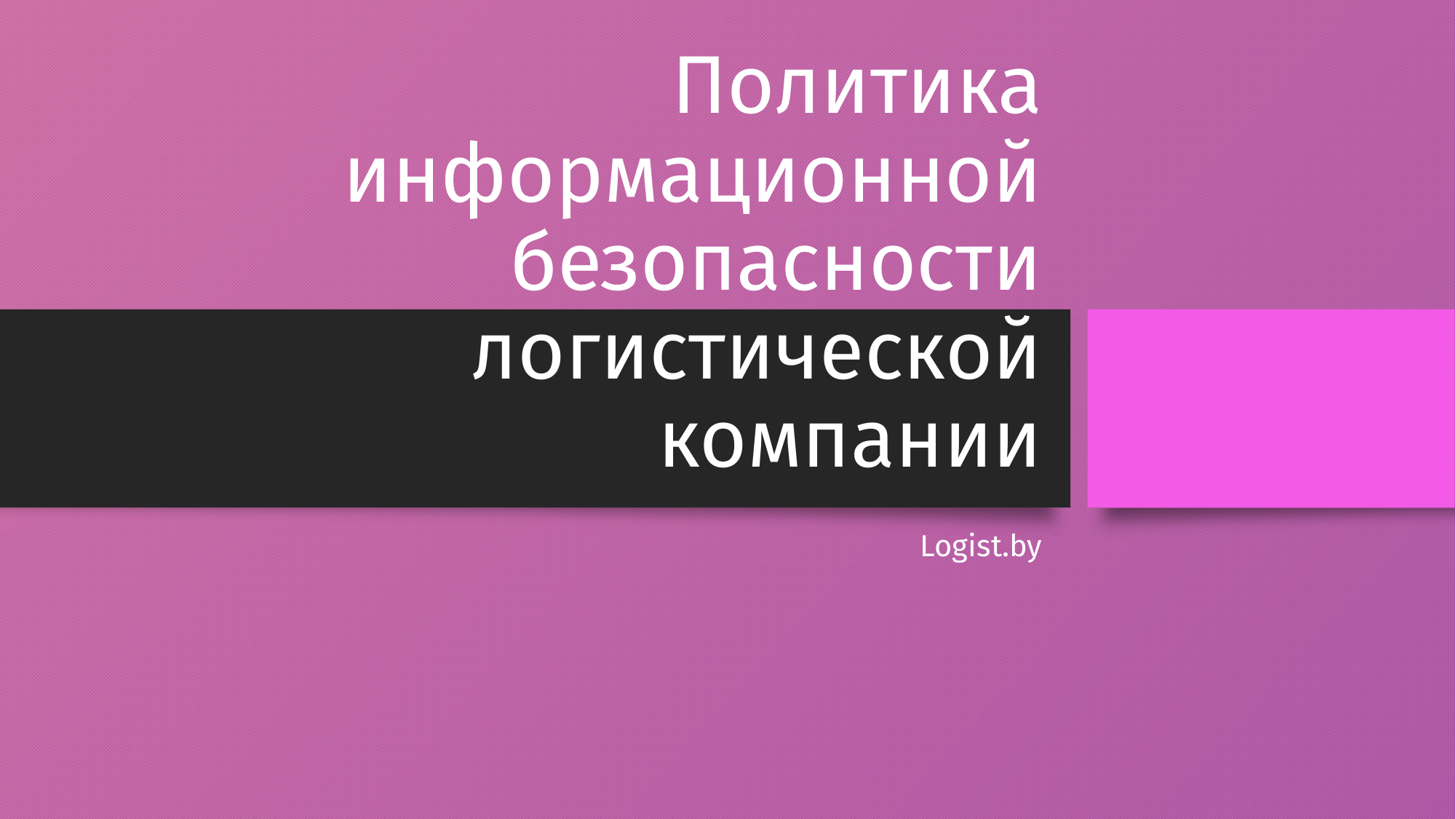

# Политика информационной безопасности логистической компании
Logist.by